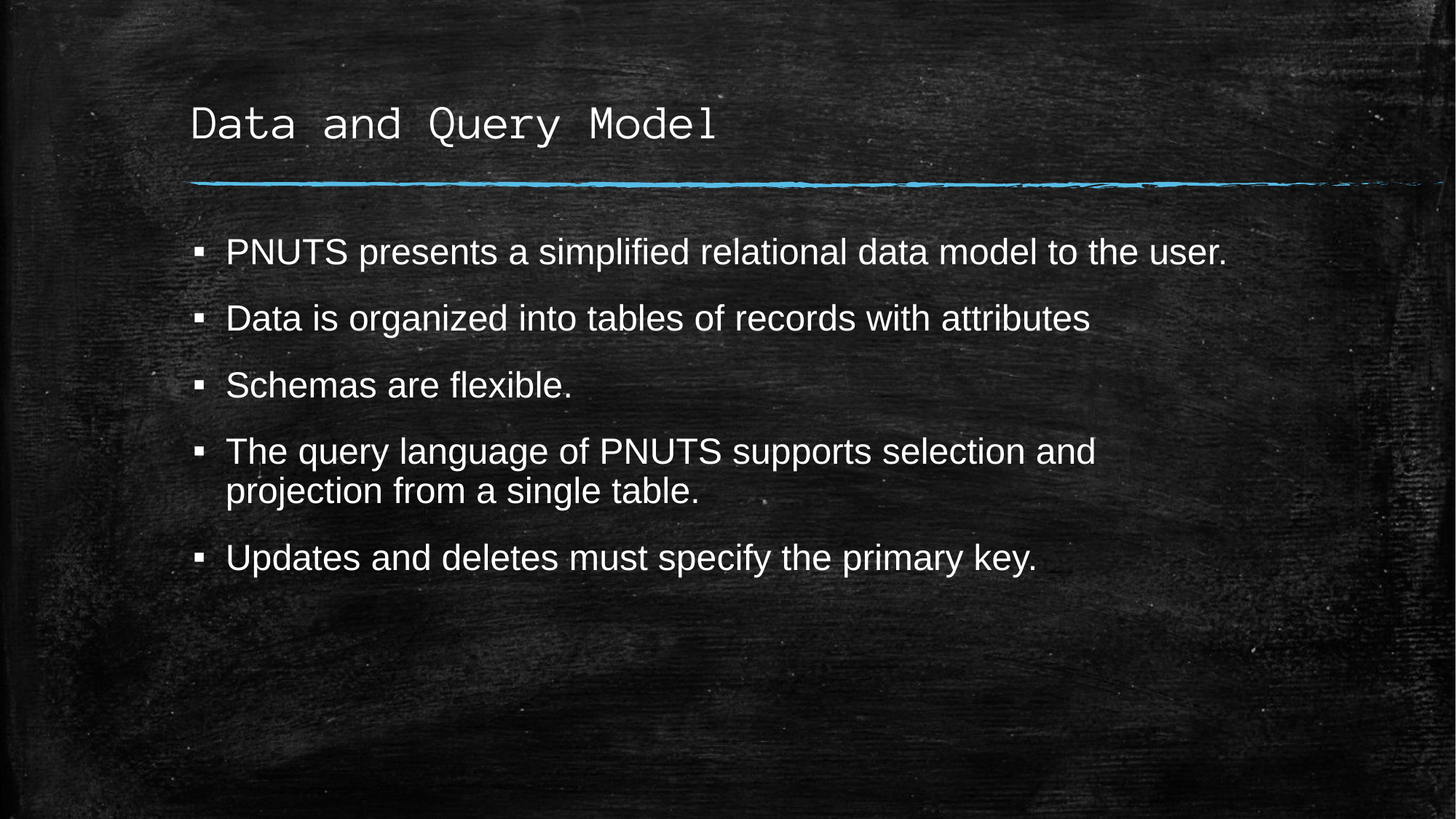

# Data and Query Model
PNUTS presents a simplified relational data model to the user.
Data is organized into tables of records with attributes
Schemas are flexible.
The query language of PNUTS supports selection and projection from a single table.
Updates and deletes must specify the primary key.